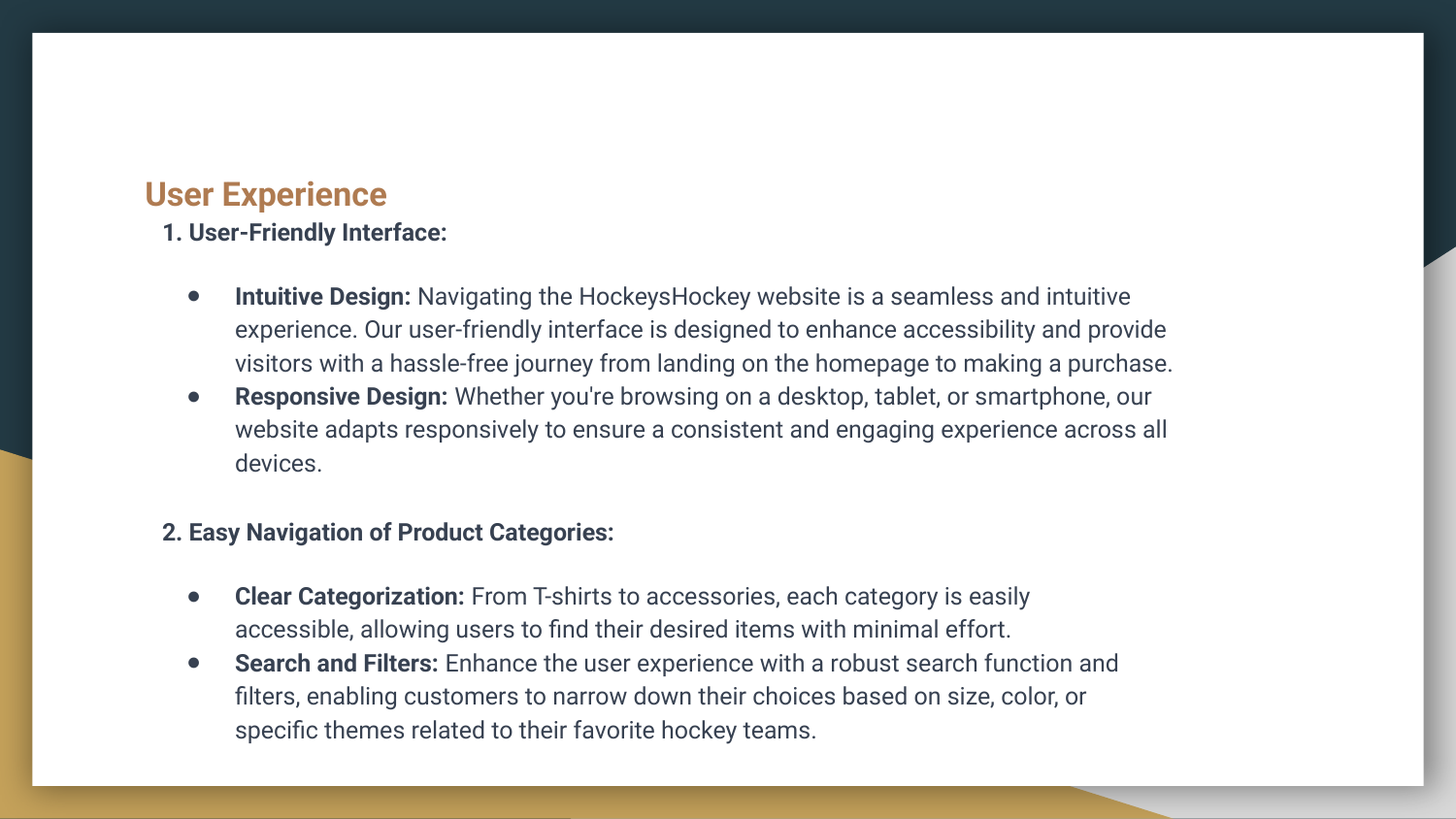

# User Experience

1. User-Friendly Interface:
Intuitive Design: Navigating the HockeysHockey website is a seamless and intuitive experience. Our user-friendly interface is designed to enhance accessibility and provide visitors with a hassle-free journey from landing on the homepage to making a purchase.
Responsive Design: Whether you're browsing on a desktop, tablet, or smartphone, our website adapts responsively to ensure a consistent and engaging experience across all devices.

2. Easy Navigation of Product Categories:
Clear Categorization: From T-shirts to accessories, each category is easily accessible, allowing users to find their desired items with minimal effort.
Search and Filters: Enhance the user experience with a robust search function and filters, enabling customers to narrow down their choices based on size, color, or specific themes related to their favorite hockey teams.